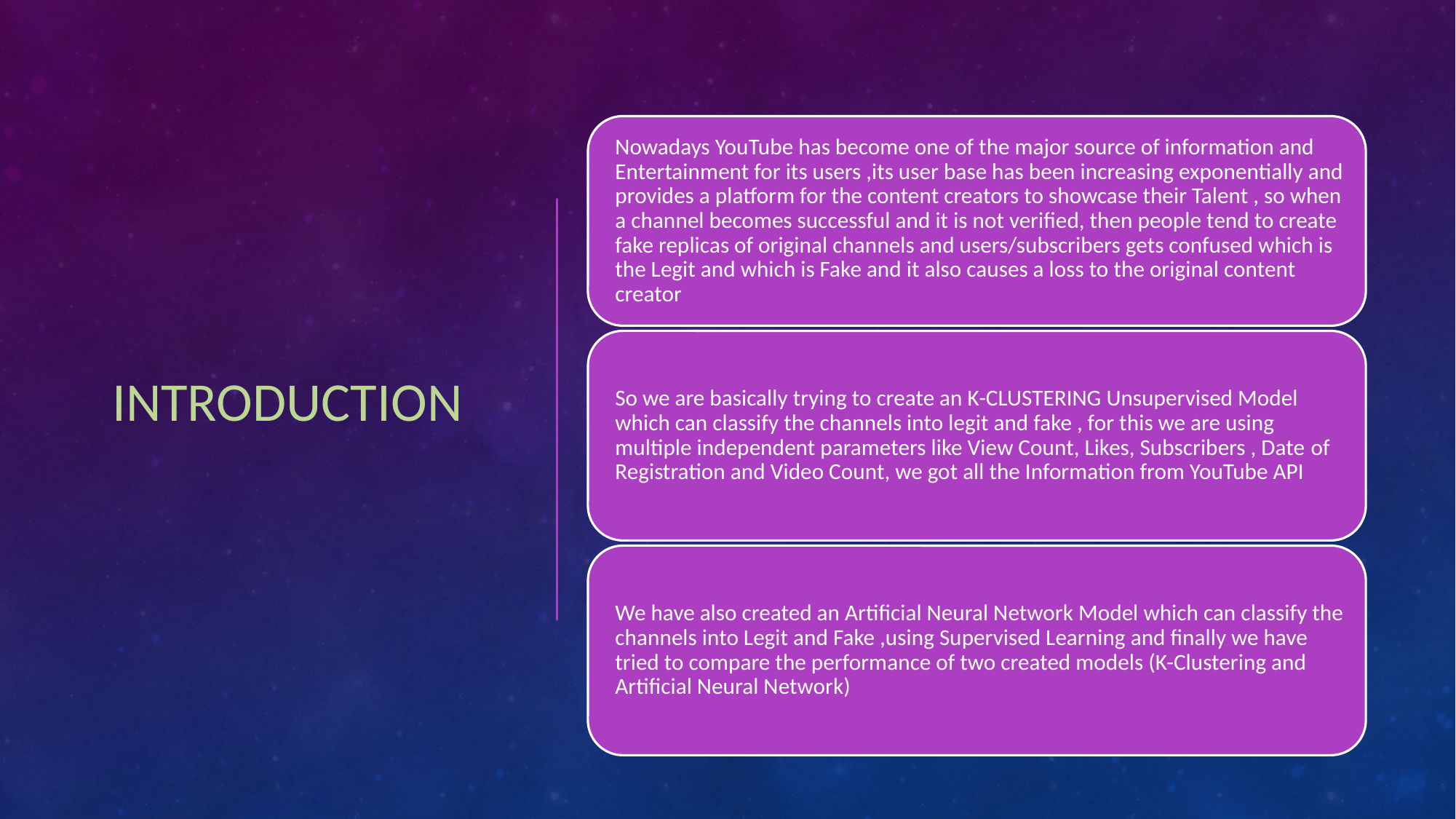

Nowadays YouTube has become one of the major source of information and Entertainment for its users ,its user base has been increasing exponentially and provides a platform for the content creators to showcase their Talent , so when a channel becomes successful and it is not verified, then people tend to create fake replicas of original channels and users/subscribers gets confused which is the Legit and which is Fake and it also causes a loss to the original content creator
So we are basically trying to create an K-CLUSTERING Unsupervised Model which can classify the channels into legit and fake , for this we are using multiple independent parameters like View Count, Likes, Subscribers , Date of Registration and Video Count, we got all the Information from YouTube API
We have also created an Artificial Neural Network Model which can classify the channels into Legit and Fake ,using Supervised Learning and finally we have tried to compare the performance of two created models (K-Clustering and Artificial Neural Network)
# INTRODUCTION